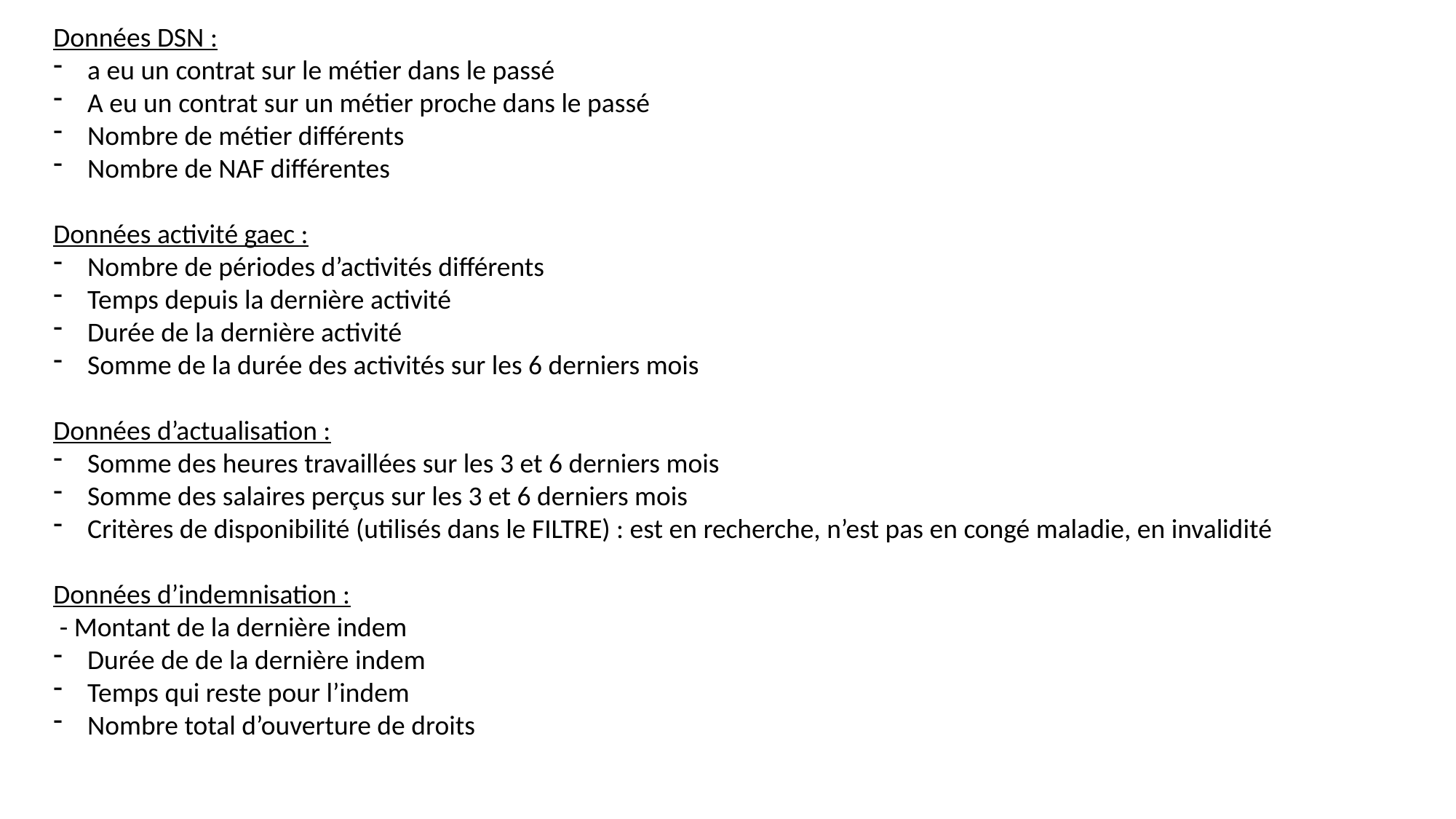

Données DSN :
a eu un contrat sur le métier dans le passé
A eu un contrat sur un métier proche dans le passé
Nombre de métier différents
Nombre de NAF différentes

Données activité gaec :
Nombre de périodes d’activités différents
Temps depuis la dernière activité
Durée de la dernière activité
Somme de la durée des activités sur les 6 derniers mois

Données d’actualisation :
Somme des heures travaillées sur les 3 et 6 derniers mois
Somme des salaires perçus sur les 3 et 6 derniers mois
Critères de disponibilité (utilisés dans le FILTRE) : est en recherche, n’est pas en congé maladie, en invalidité

Données d’indemnisation :
 - Montant de la dernière indem
Durée de de la dernière indem
Temps qui reste pour l’indem
Nombre total d’ouverture de droits